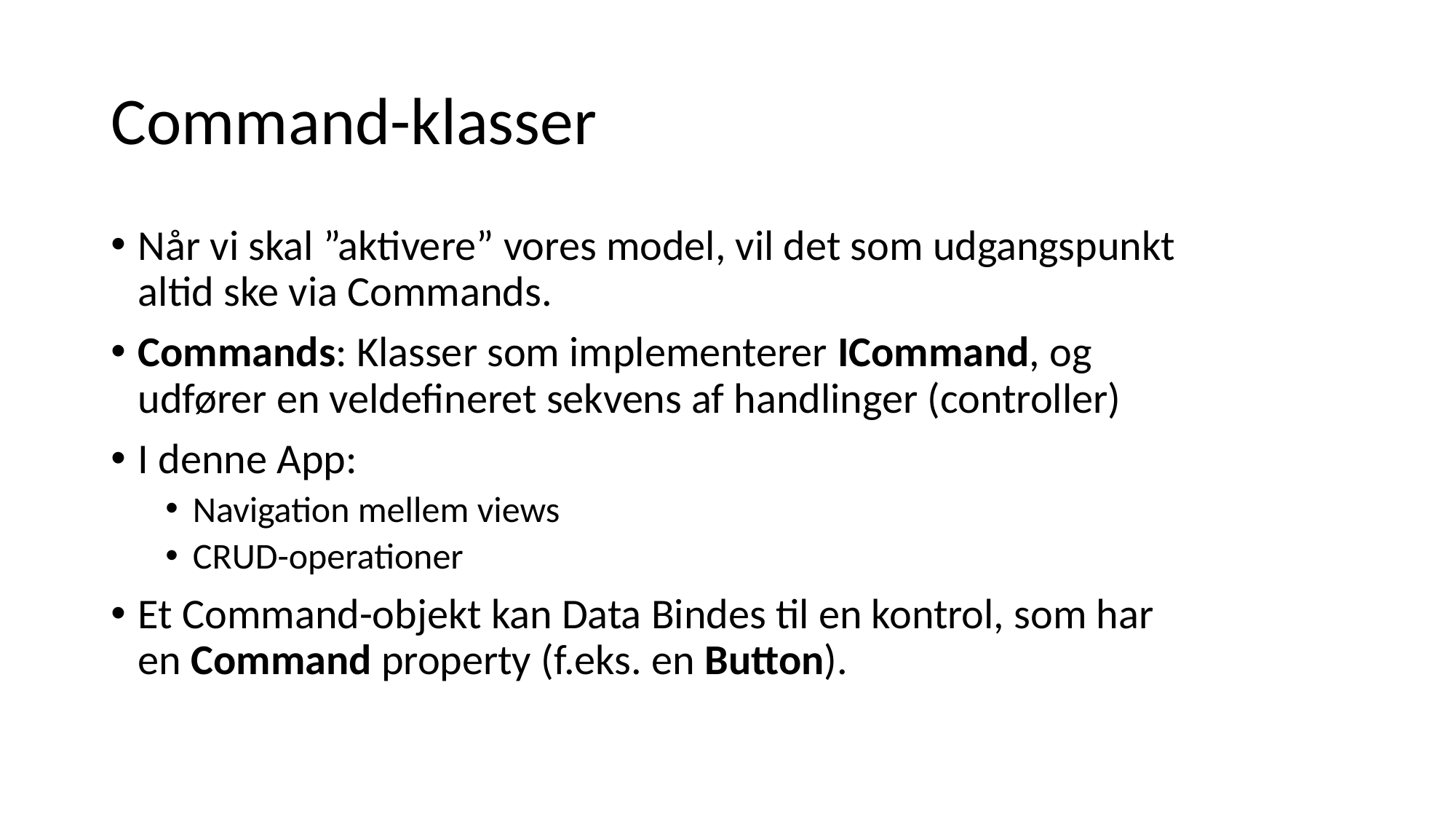

# Command-klasser
Når vi skal ”aktivere” vores model, vil det som udgangspunkt altid ske via Commands.
Commands: Klasser som implementerer ICommand, og udfører en veldefineret sekvens af handlinger (controller)
I denne App:
Navigation mellem views
CRUD-operationer
Et Command-objekt kan Data Bindes til en kontrol, som har en Command property (f.eks. en Button).